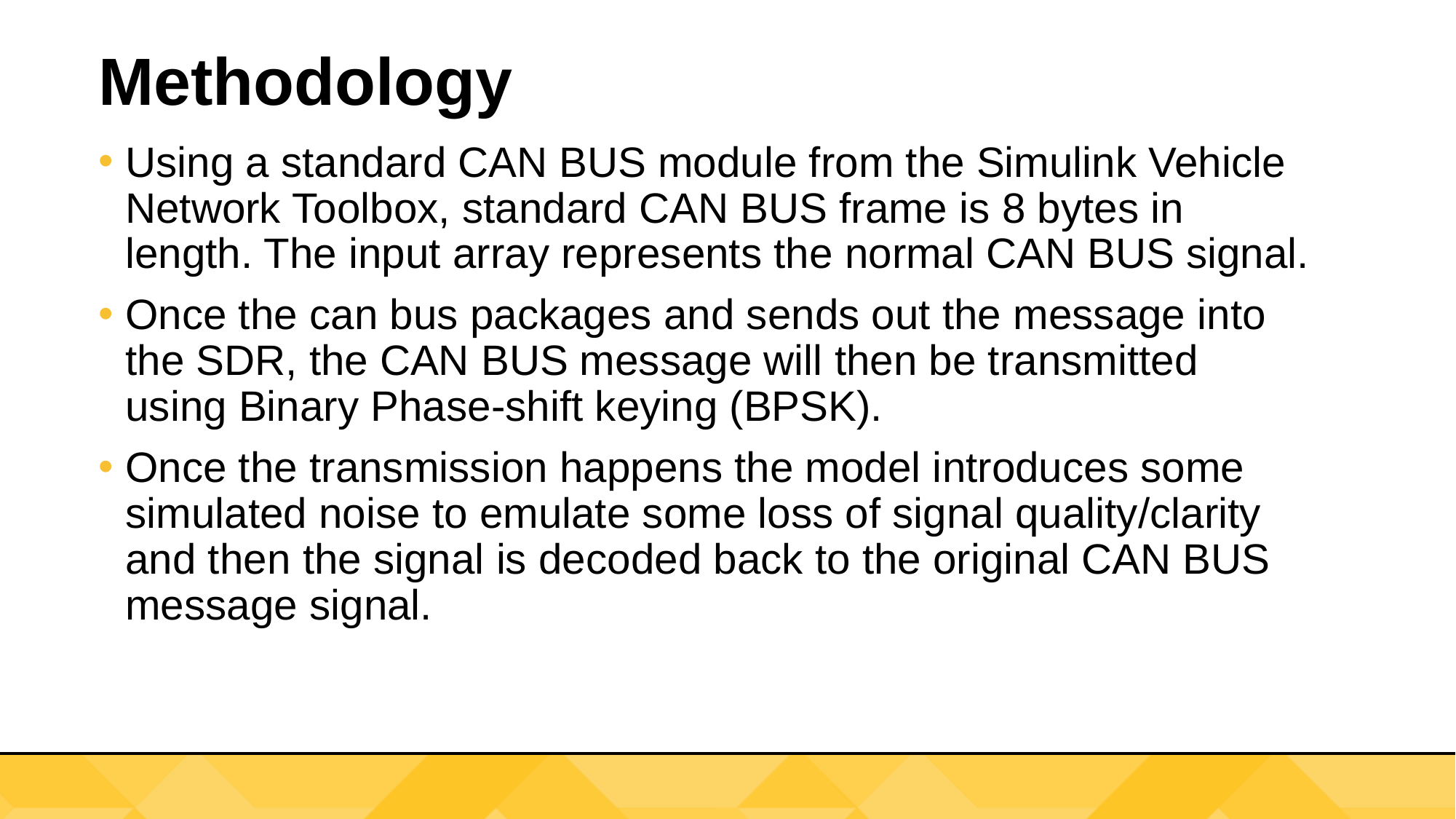

# Methodology
Using a standard CAN BUS module from the Simulink Vehicle Network Toolbox, standard CAN BUS frame is 8 bytes in length. The input array represents the normal CAN BUS signal.
Once the can bus packages and sends out the message into the SDR, the CAN BUS message will then be transmitted using Binary Phase-shift keying (BPSK).
Once the transmission happens the model introduces some simulated noise to emulate some loss of signal quality/clarity and then the signal is decoded back to the original CAN BUS message signal.